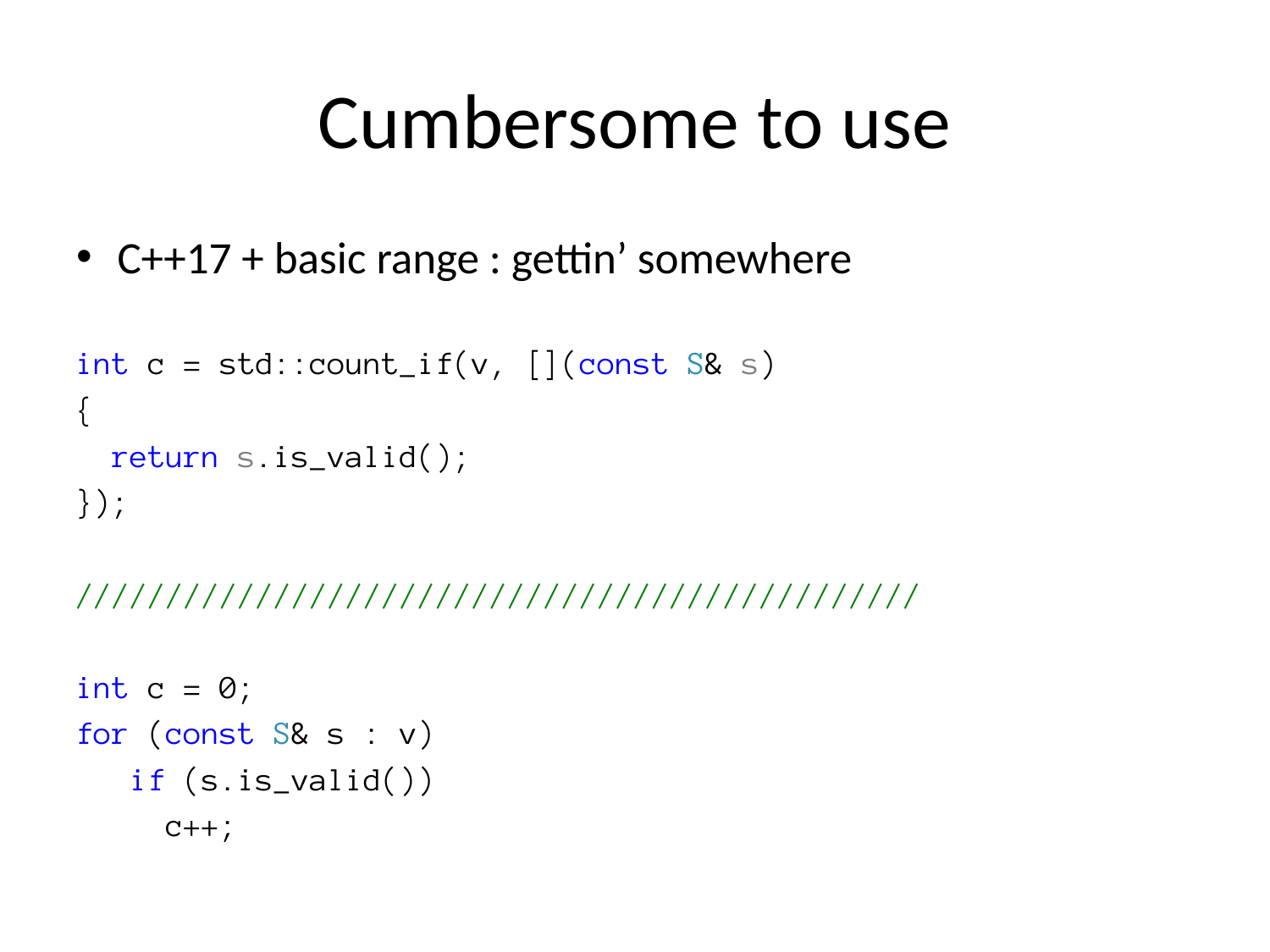

# Cumbersome to use
C++17 + basic range : gettin’ somewhere

int c = std::count_if(v, [](const S& s)
{
  return s.is_valid();
});

///////////////////////////////////////////////

int c = 0;
for (const S& s : v)
   if (s.is_valid())
     c++;